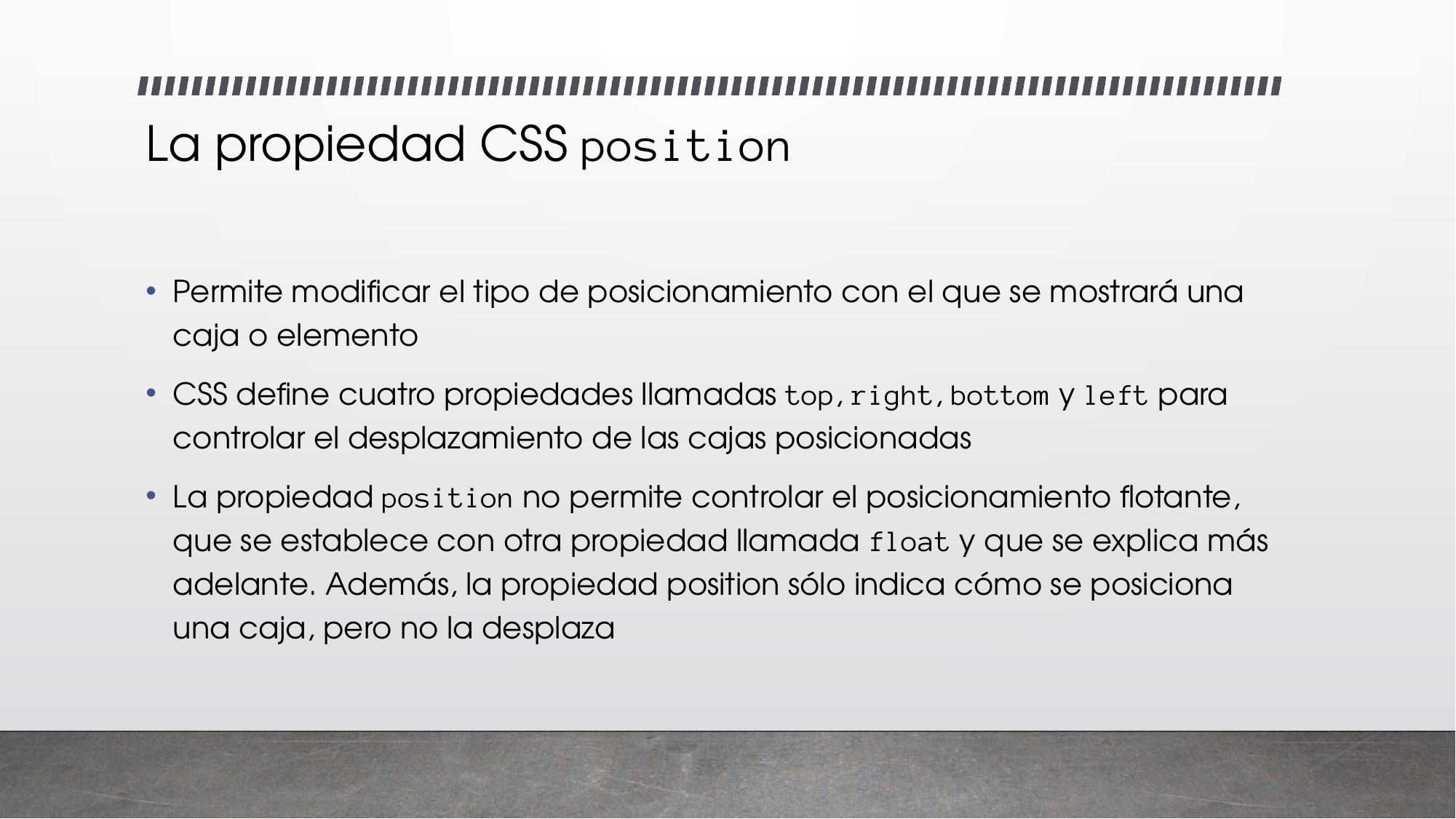

# La propiedad CSS position
Permite modificar el tipo de posicionamiento con el que se mostrará una caja o elemento
CSS define cuatro propiedades llamadas top, right, bottom y left para controlar el desplazamiento de las cajas posicionadas
La propiedad position no permite controlar el posicionamiento flotante, que se establece con otra propiedad llamada float y que se explica más adelante. Además, la propiedad position sólo indica cómo se posiciona una caja, pero no la desplaza